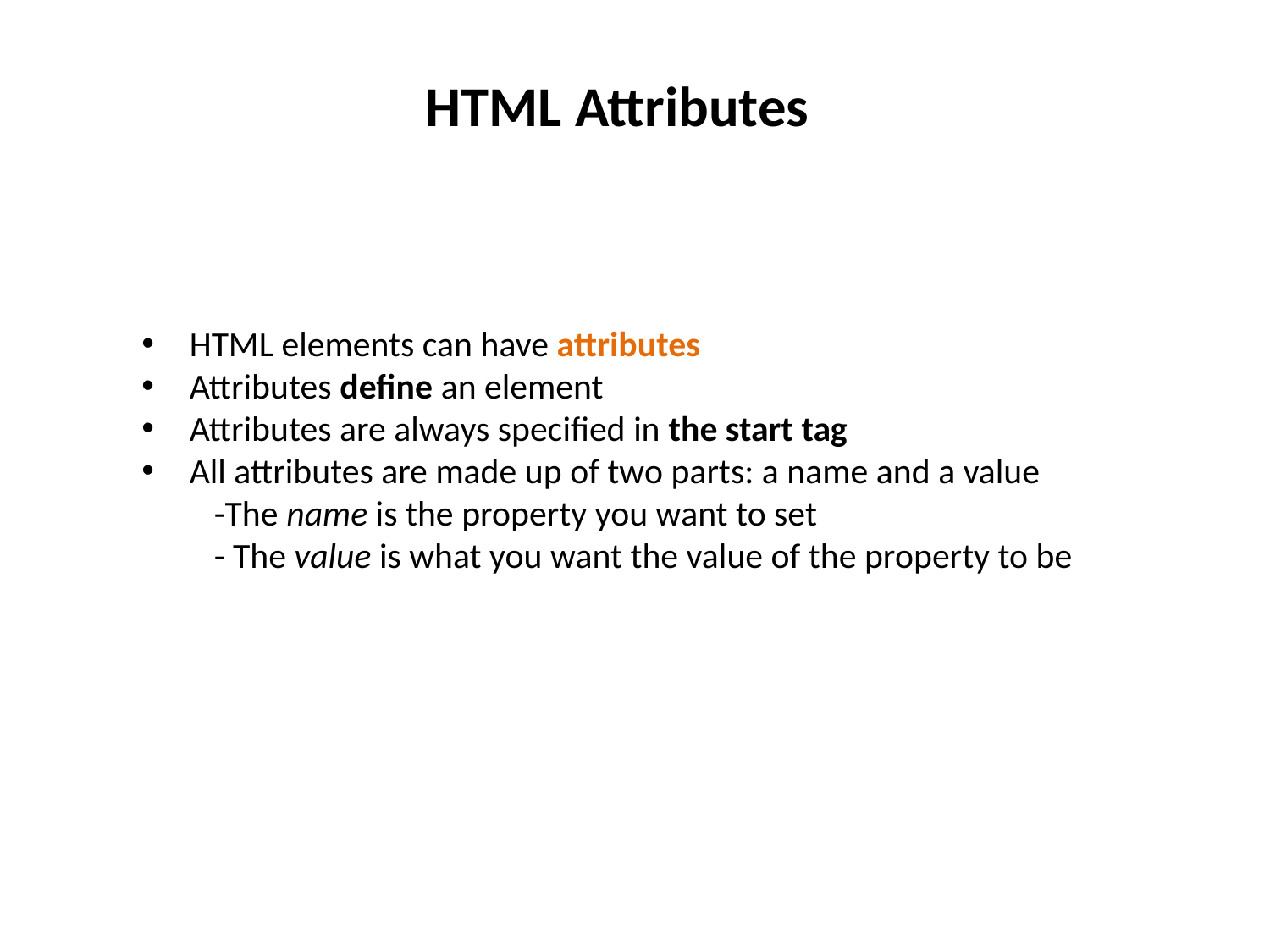

HTML Attributes
HTML elements can have attributes
Attributes define an element
Attributes are always specified in the start tag
All attributes are made up of two parts: a name and a value
         -The name is the property you want to set
         - The value is what you want the value of the property to be